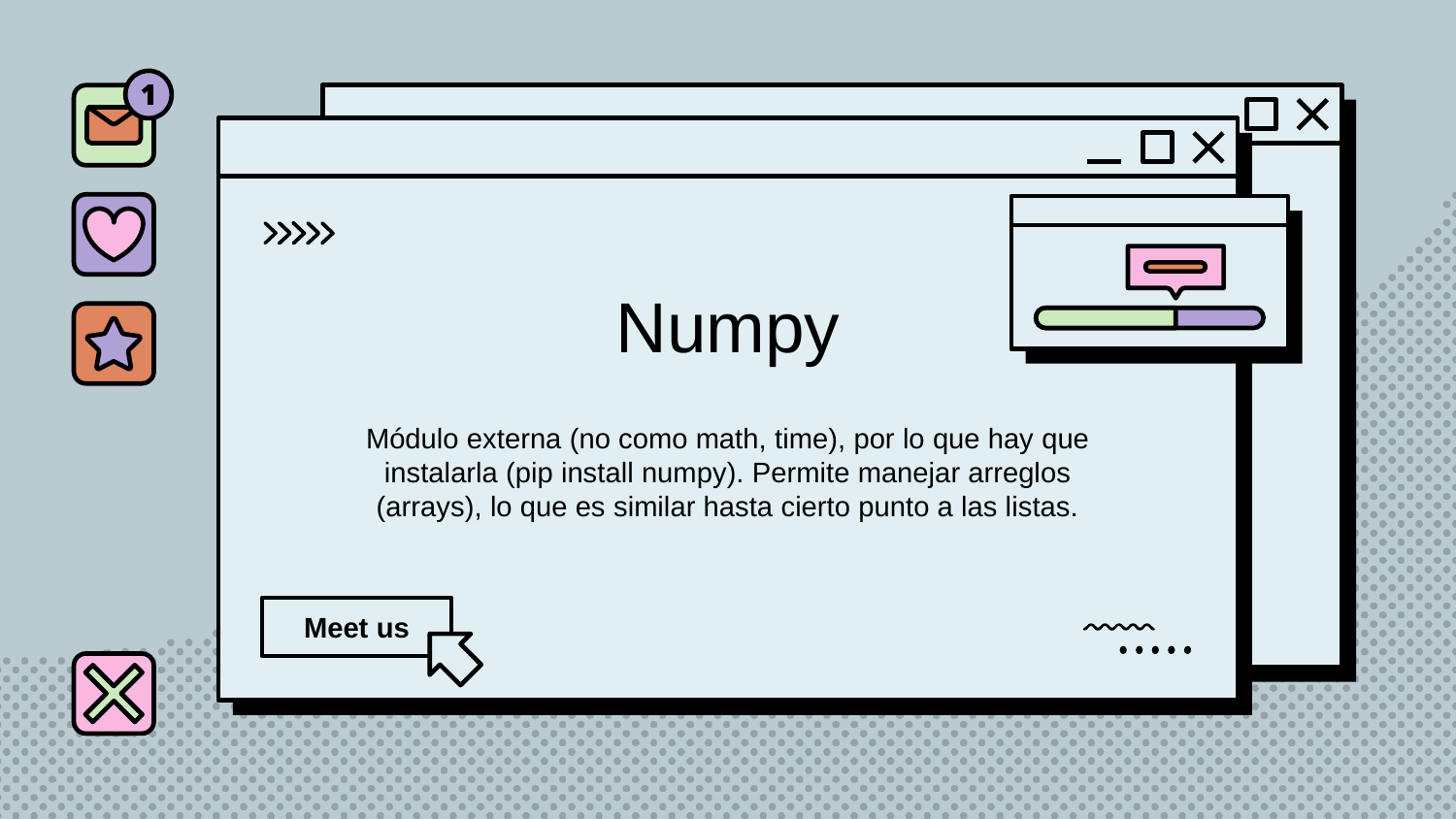

# Numpy

Módulo externa (no como math, time), por lo que hay que instalarla (pip install numpy). Permite manejar arreglos (arrays), lo que es similar hasta cierto punto a las listas.
Meet us